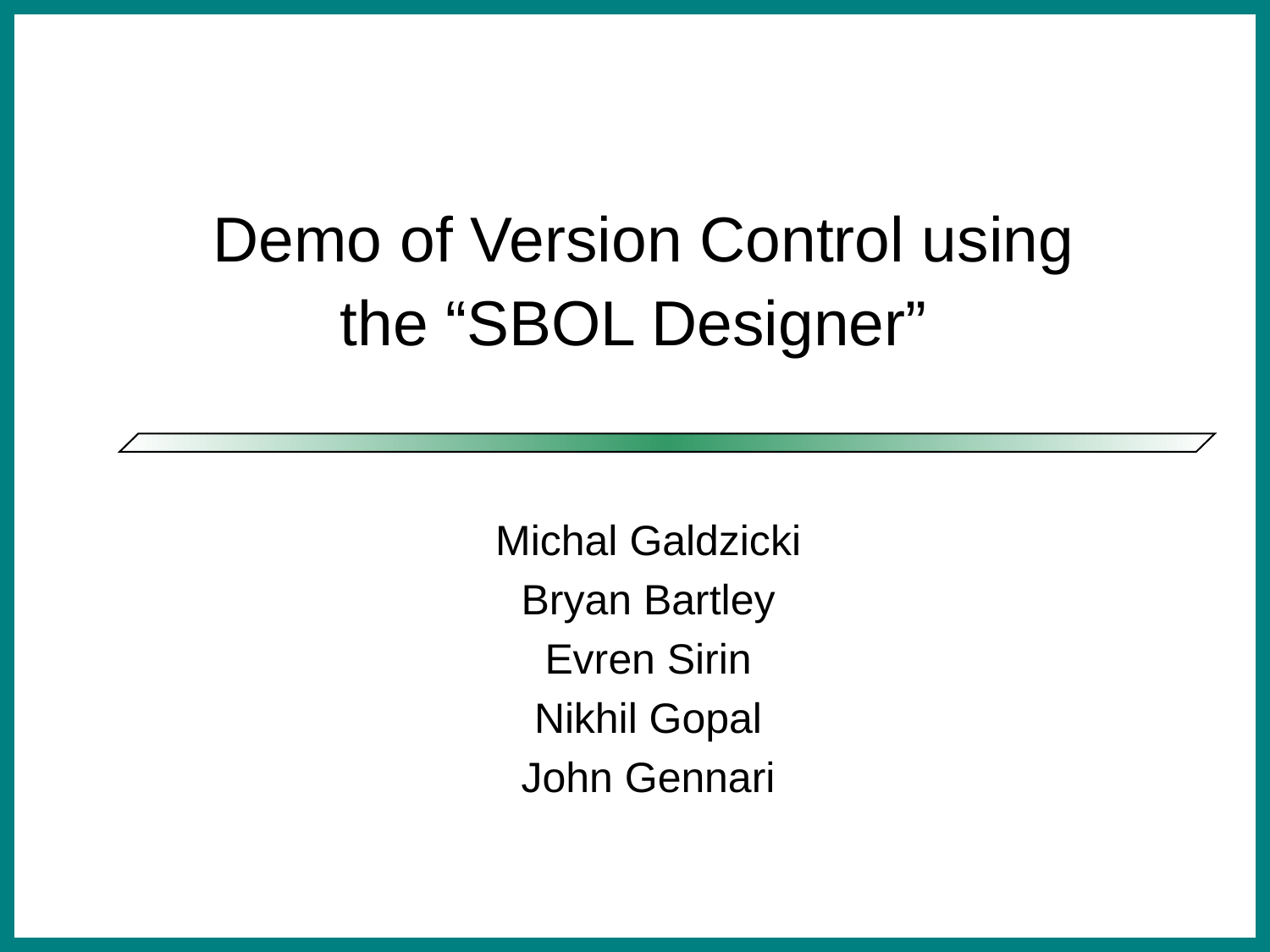

# Demo of Version Control using the “SBOL Designer”
Michal Galdzicki
Bryan Bartley
Evren Sirin
Nikhil Gopal
John Gennari